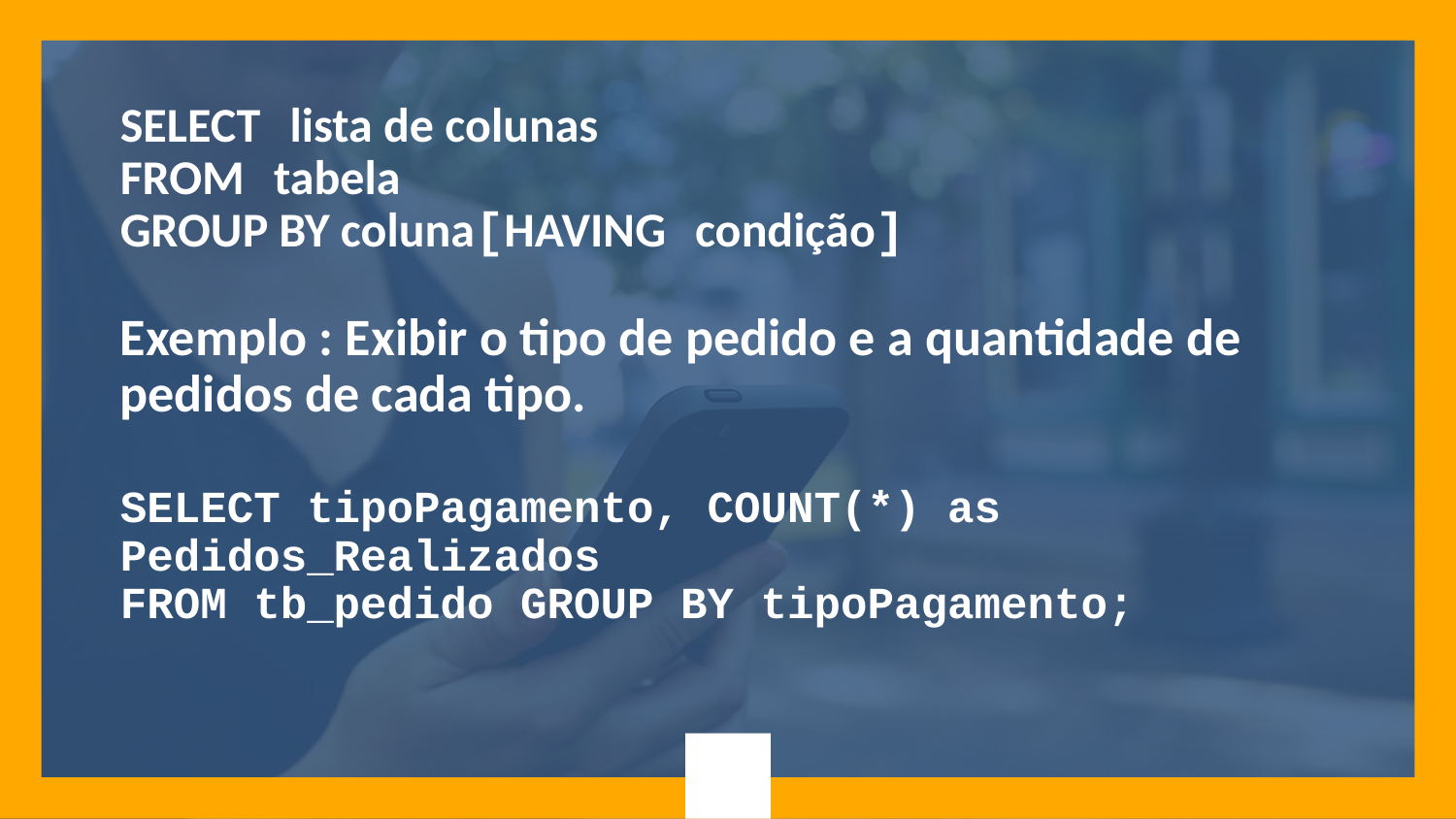

SELECT lista de colunas
FROM tabela
GROUP BY coluna[HAVING condição]
Exemplo : Exibir o tipo de pedido e a quantidade de pedidos de cada tipo.
SELECT tipoPagamento, COUNT(*) as Pedidos_Realizados
FROM tb_pedido GROUP BY tipoPagamento;